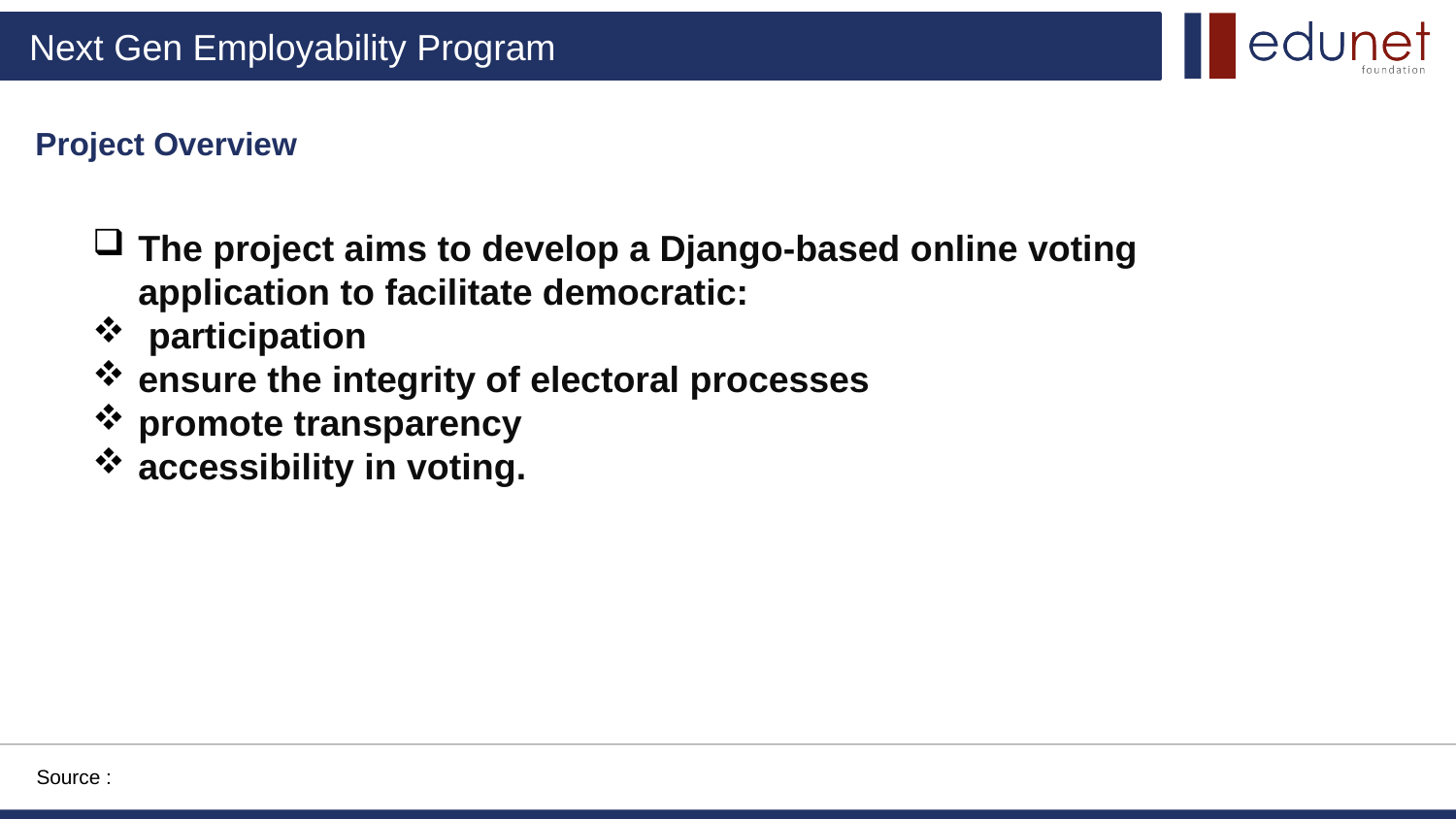

Project Overview
The project aims to develop a Django-based online voting application to facilitate democratic:
 participation
ensure the integrity of electoral processes
promote transparency
accessibility in voting.
Source :